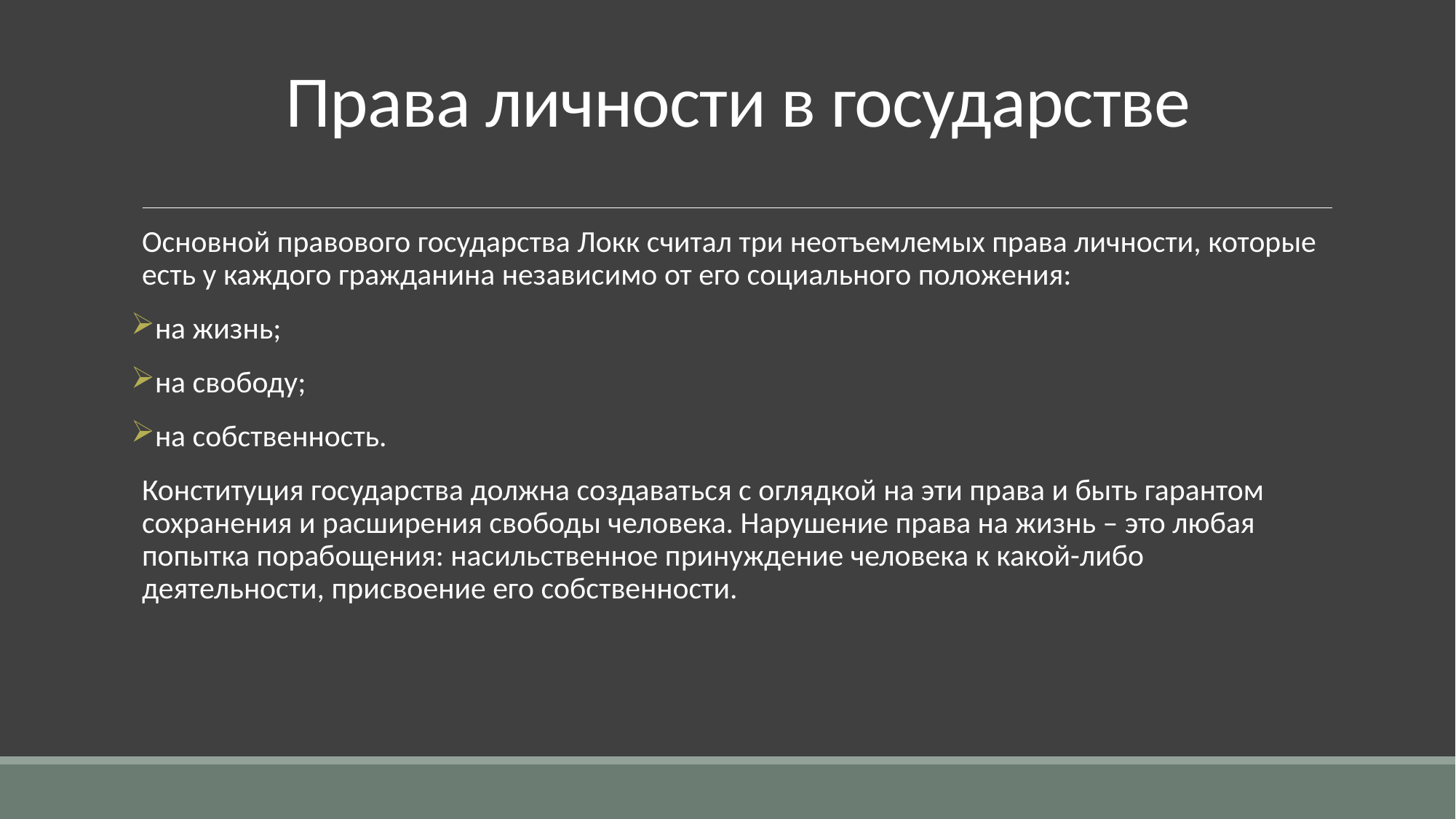

# Права личности в государстве
Основной правового государства Локк считал три неотъемлемых права личности, которые есть у каждого гражданина независимо от его социального положения:
на жизнь;
на свободу;
на собственность.
Конституция государства должна создаваться с оглядкой на эти права и быть гарантом сохранения и расширения свободы человека. Нарушение права на жизнь – это любая попытка порабощения: насильственное принуждение человека к какой-либо деятельности, присвоение его собственности.